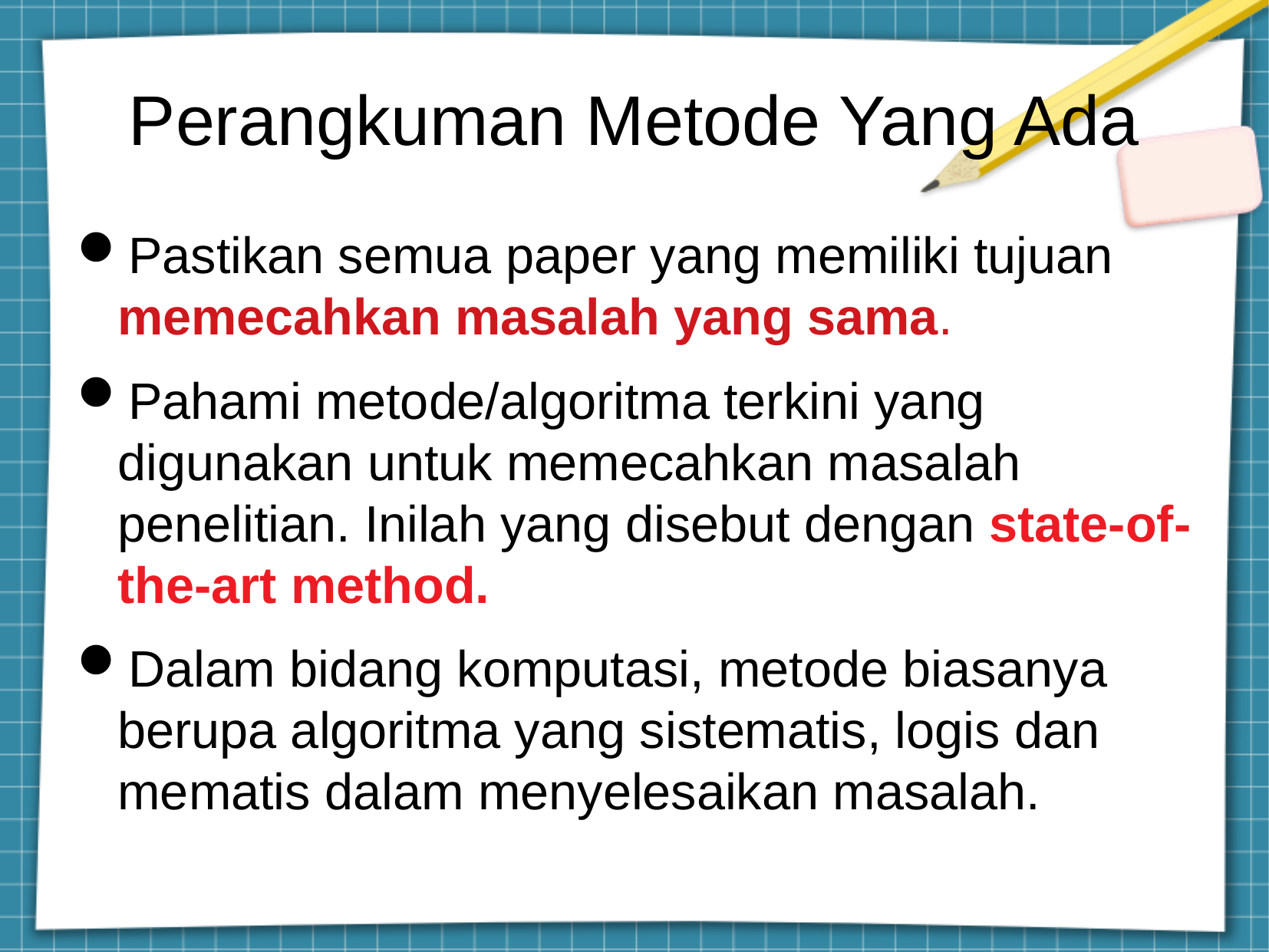

Perangkuman Metode Yang Ada
Pastikan semua paper yang memiliki tujuan memecahkan masalah yang sama.
Pahami metode/algoritma terkini yang digunakan untuk memecahkan masalah penelitian. Inilah yang disebut dengan state-of-the-art method.
Dalam bidang komputasi, metode biasanya berupa algoritma yang sistematis, logis dan mematis dalam menyelesaikan masalah.